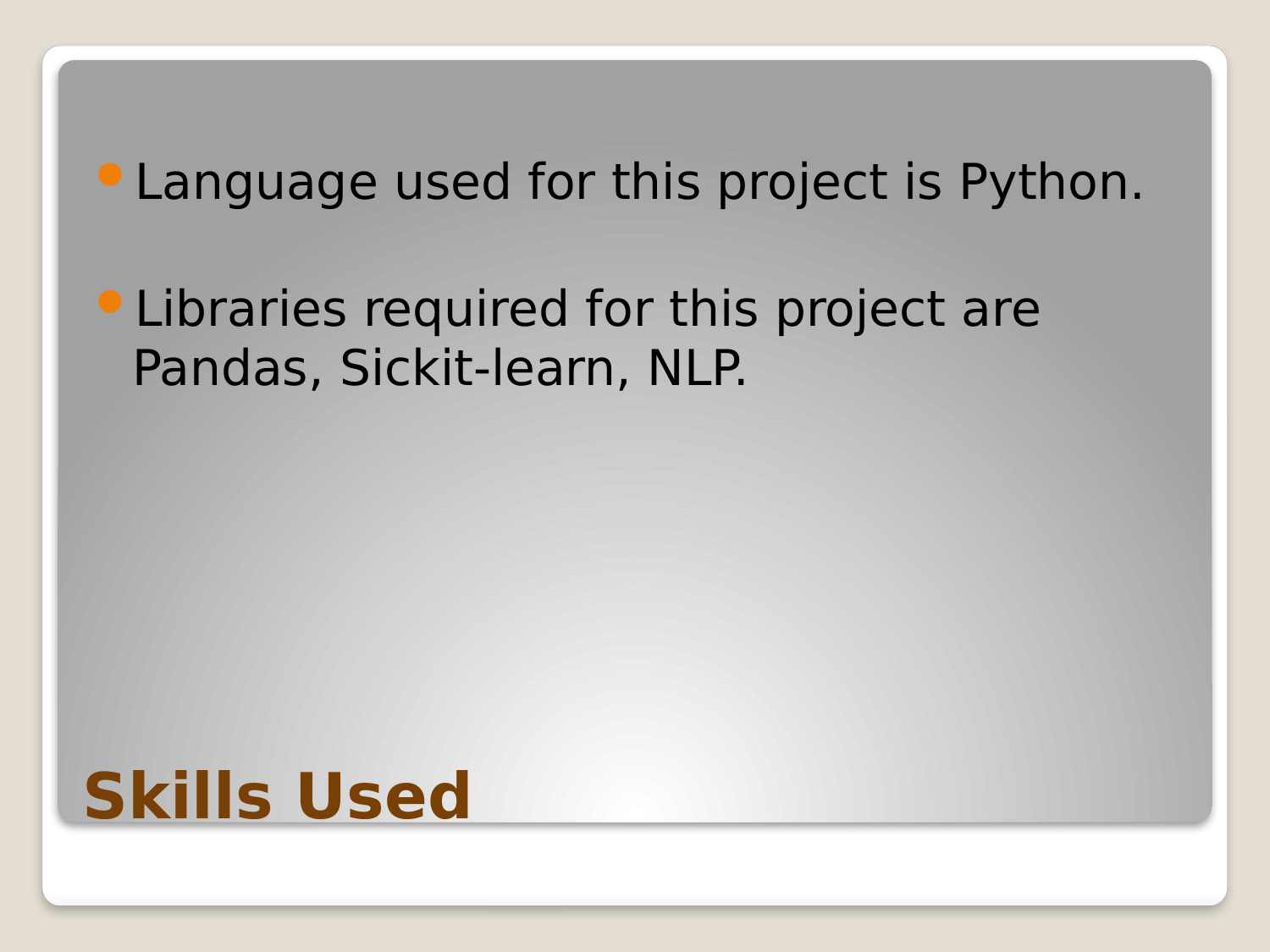

Language used for this project is Python.

Libraries required for this project are Pandas, Sickit-learn, NLP.

# Skills Used